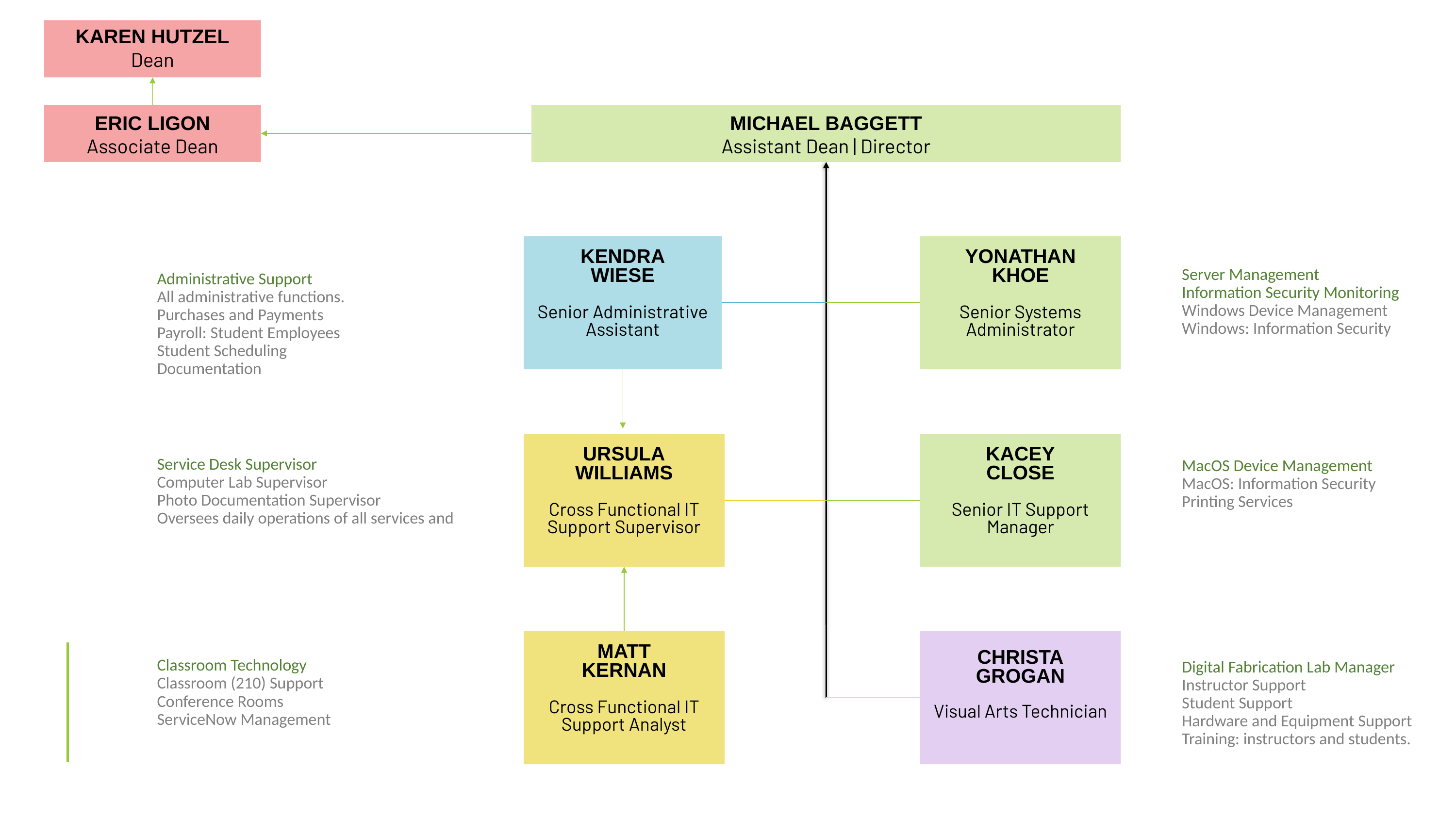

KAREN HUTZEL
Dean
ERIC LIGON
Associate Dean

MICHAEL BAGGETT
Assistant Dean | Director

KENDRA
WIESE

Senior Administrative Assistant

YONATHAN
KHOE

Senior Systems Administrator

Server Management
Information Security Monitoring
Windows Device Management
Windows: Information Security

Administrative Support
All administrative functions.
Purchases and Payments
Payroll: Student Employees
Student Scheduling
Documentation

URSULA
WILLIAMS

Cross Functional IT Support Supervisor
KACEY
CLOSE

Senior IT Support Manager

Service Desk Supervisor
Computer Lab Supervisor
Photo Documentation Supervisor
Oversees daily operations of all services and

MacOS Device Management
MacOS: Information Security
Printing Services

MATT
KERNAN

Cross Functional IT Support Analyst

CHRISTA
GROGAN

Visual Arts Technician

Classroom Technology
Classroom (210) Support
Conference Rooms
ServiceNow Management

Digital Fabrication Lab Manager
Instructor Support
Student Support
Hardware and Equipment Support
Training: instructors and students.